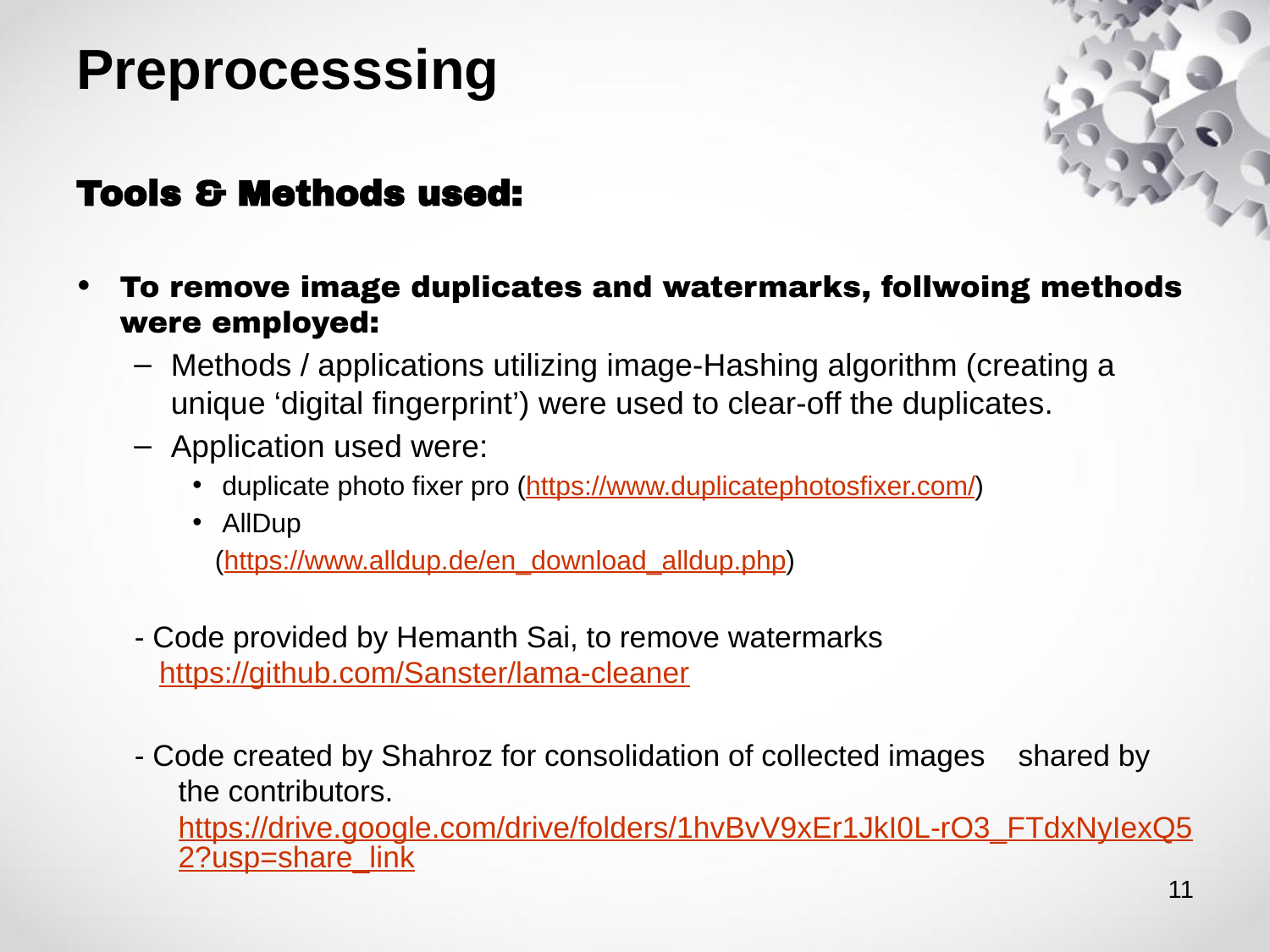

# Preprocesssing
Tools & Methods used:

To remove image duplicates and watermarks, follwoing methods were employed:
Methods / applications utilizing image-Hashing algorithm (creating a unique ‘digital fingerprint’) were used to clear-off the duplicates.
Application used were:
duplicate photo fixer pro (https://www.duplicatephotosfixer.com/)
AllDup
   (https://www.alldup.de/en_download_alldup.php)

- Code provided by Hemanth Sai, to remove watermarks
   https://github.com/Sanster/lama-cleaner

- Code created by Shahroz for consolidation of collected images    shared by the contributors.
https://drive.google.com/drive/folders/1hvBvV9xEr1JkI0L-rO3_FTdxNyIexQ52?usp=share_link
11